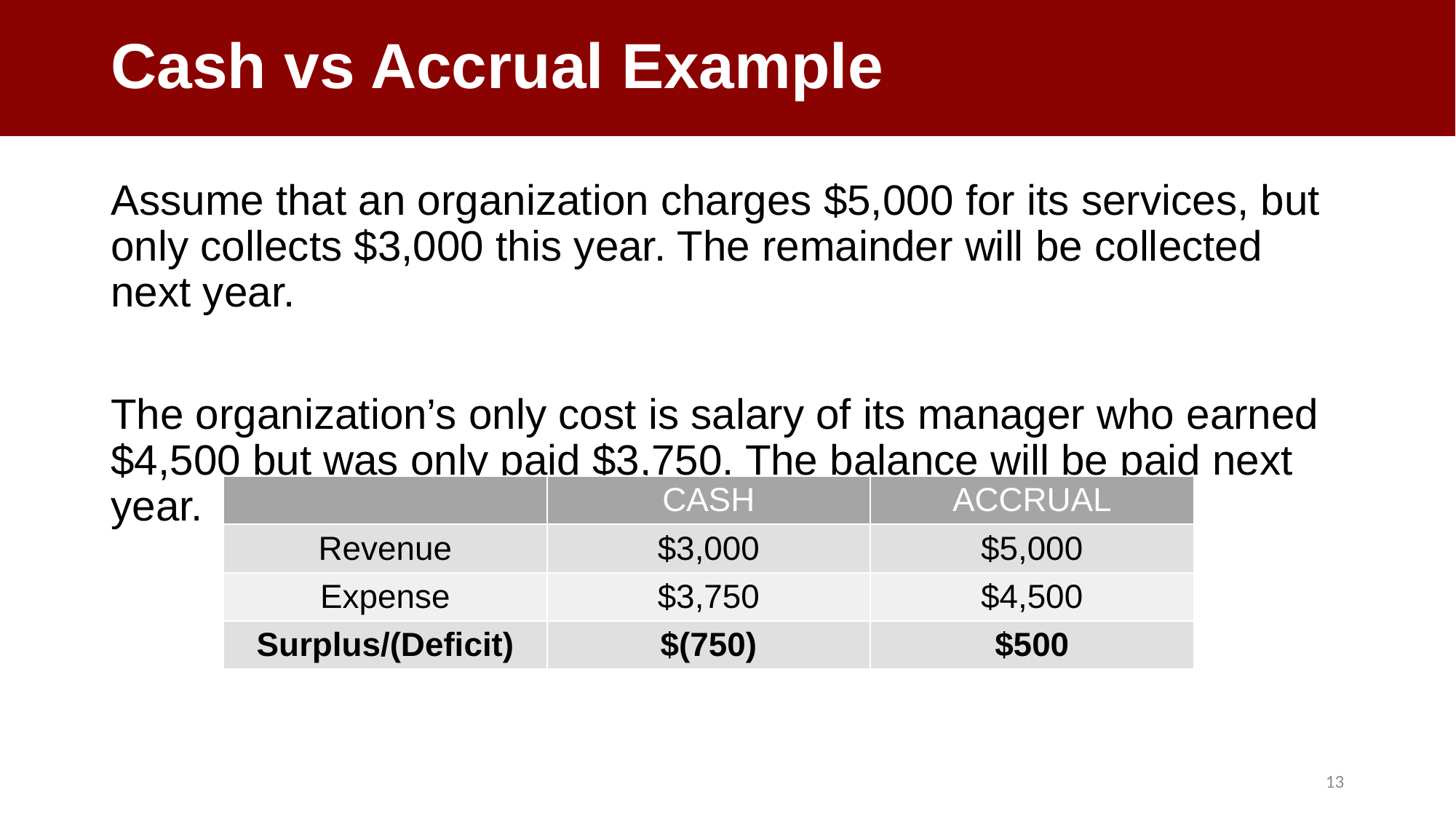

# Cash vs Accrual Example
Assume that an organization charges $5,000 for its services, but only collects $3,000 this year. The remainder will be collected next year.

The organization’s only cost is salary of its manager who earned $4,500 but was only paid $3,750. The balance will be paid next year.
|  | CASH | ACCRUAL |
| --- | --- | --- |
| Revenue | $3,000 | $5,000 |
| Expense | $3,750 | $4,500 |
| Surplus/(Deficit) | $(750) | $500 |
13